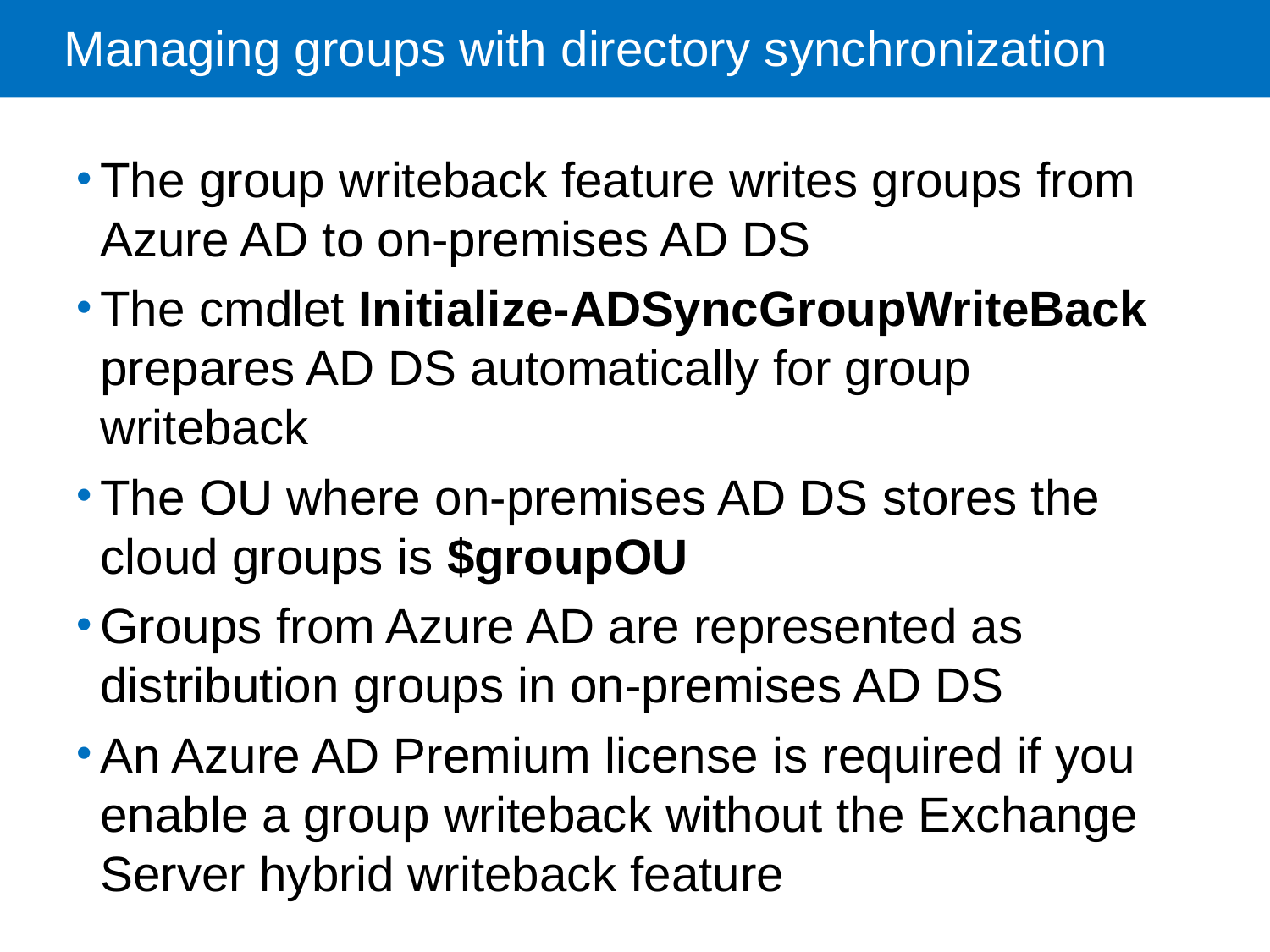

# Managing groups with directory synchronization
The group writeback feature writes groups from Azure AD to on-premises AD DS
The cmdlet Initialize-ADSyncGroupWriteBack prepares AD DS automatically for group writeback
The OU where on-premises AD DS stores the cloud groups is $groupOU
Groups from Azure AD are represented as distribution groups in on-premises AD DS
An Azure AD Premium license is required if you enable a group writeback without the Exchange Server hybrid writeback feature